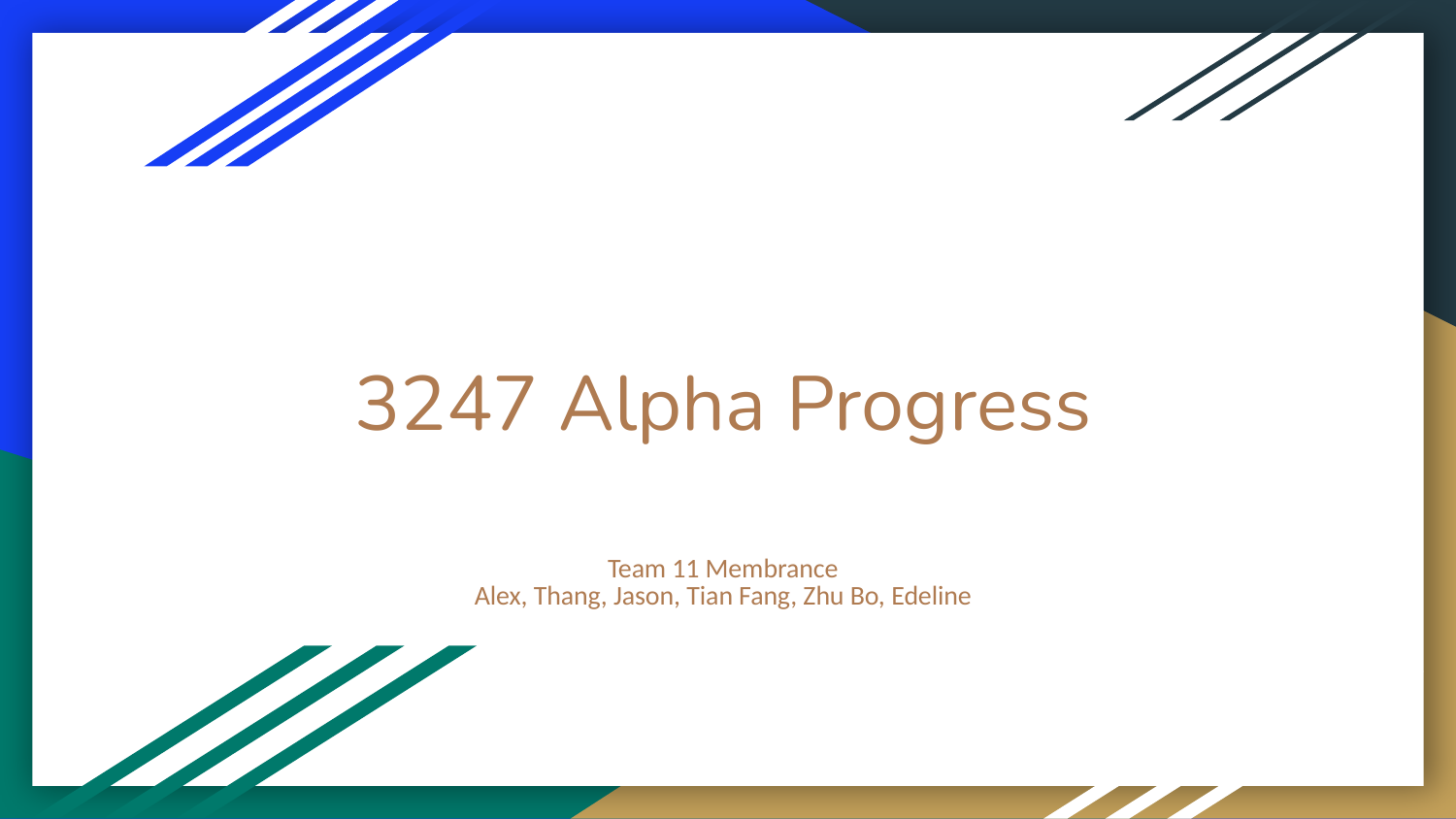

# 3247 Alpha Progress
Team 11 Membrance
Alex, Thang, Jason, Tian Fang, Zhu Bo, Edeline